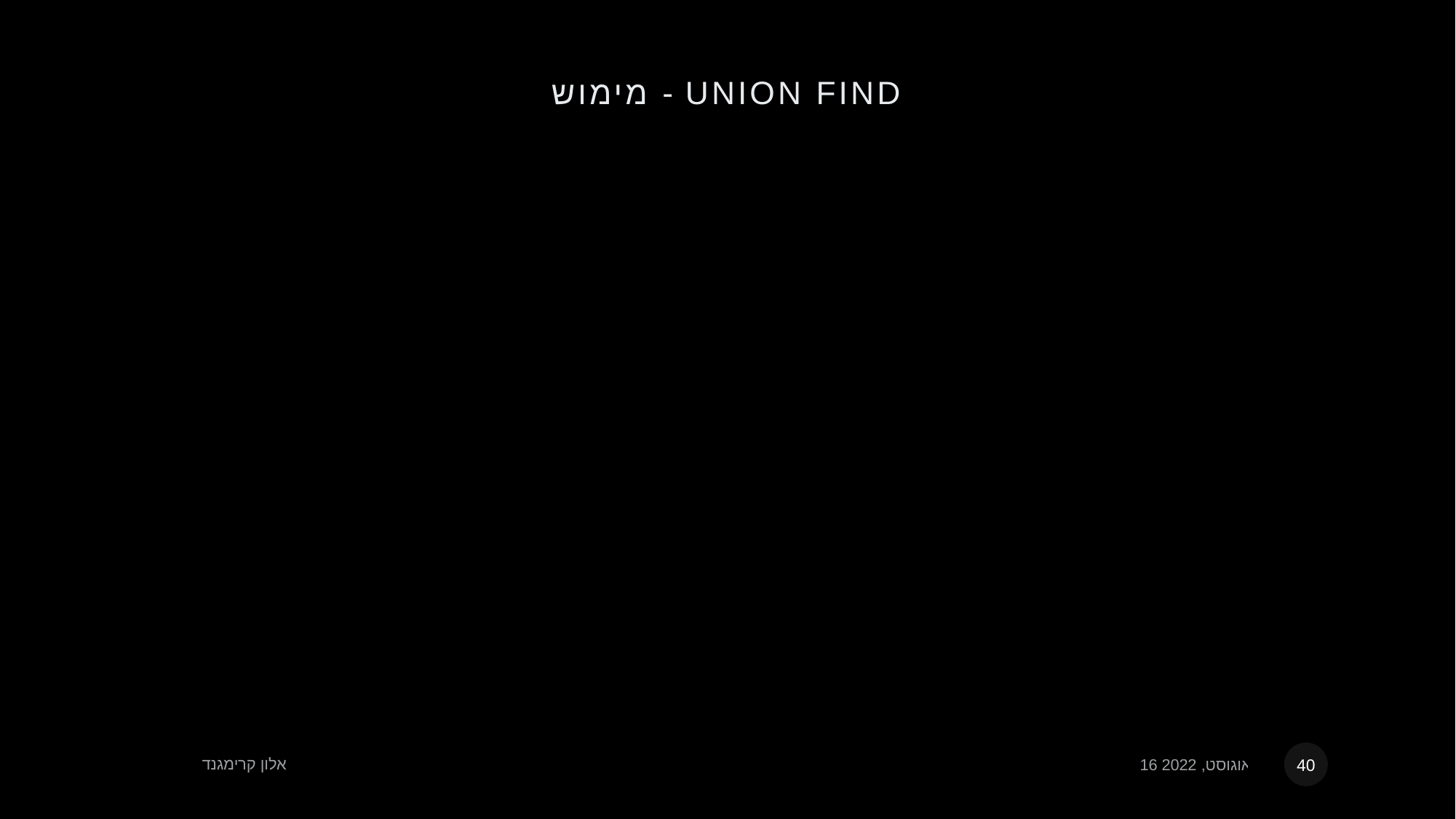

# Union find - מימוש

40
אלון קרימגנד
16 אוגוסט, 2022